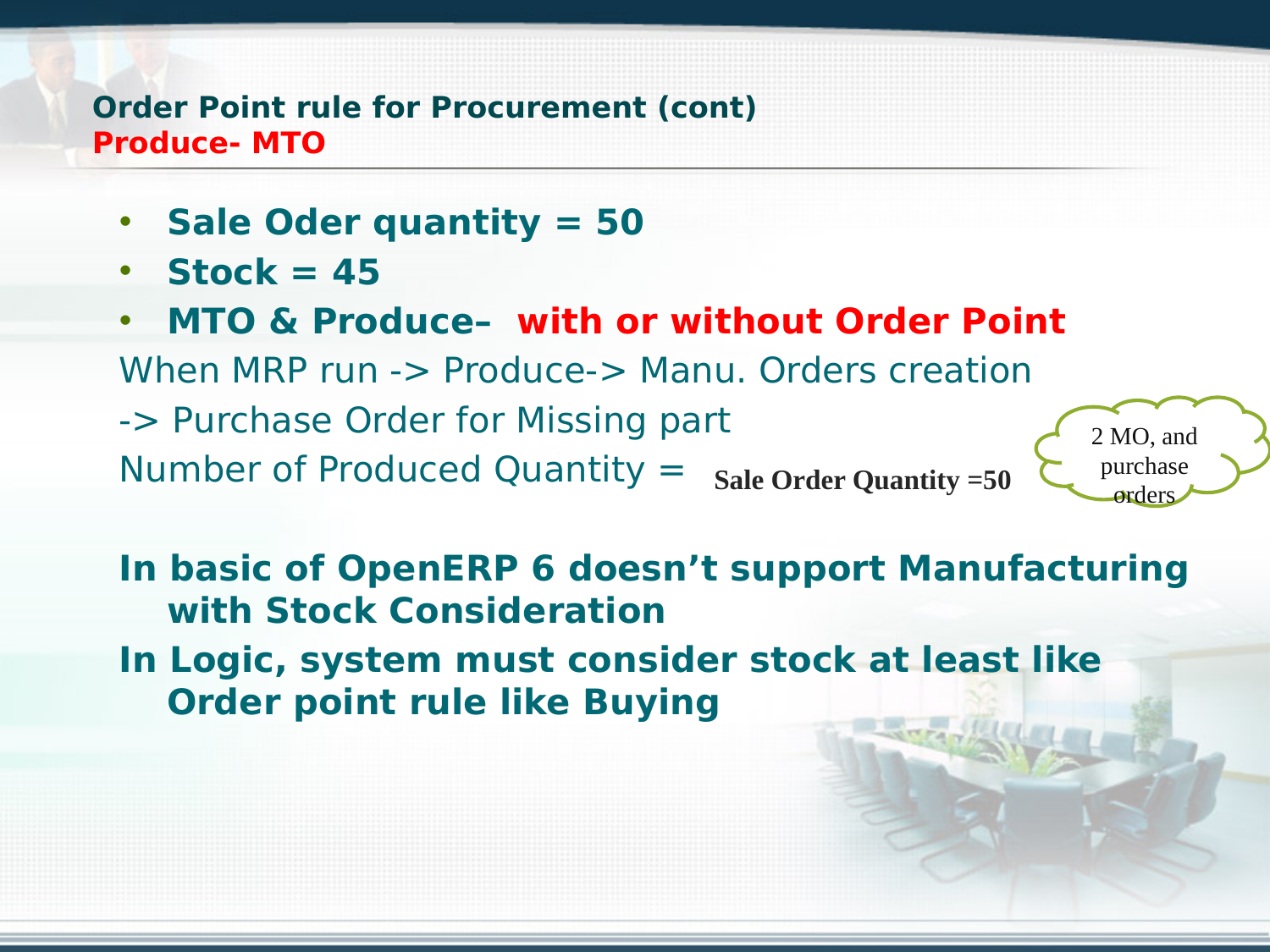

# Order Point rule for Procurement (cont) Produce- MTO
Sale Oder quantity = 50
Stock = 45
MTO & Produce–  with or without Order Point
When MRP run -> Produce-> Manu. Orders creation
-> Purchase Order for Missing part
Number of Produced Quantity =

In basic of OpenERP 6 doesn’t support Manufacturing with Stock Consideration
In Logic, system must consider stock at least like Order point rule like Buying
2 MO, and purchase orders
Sale Order Quantity =50